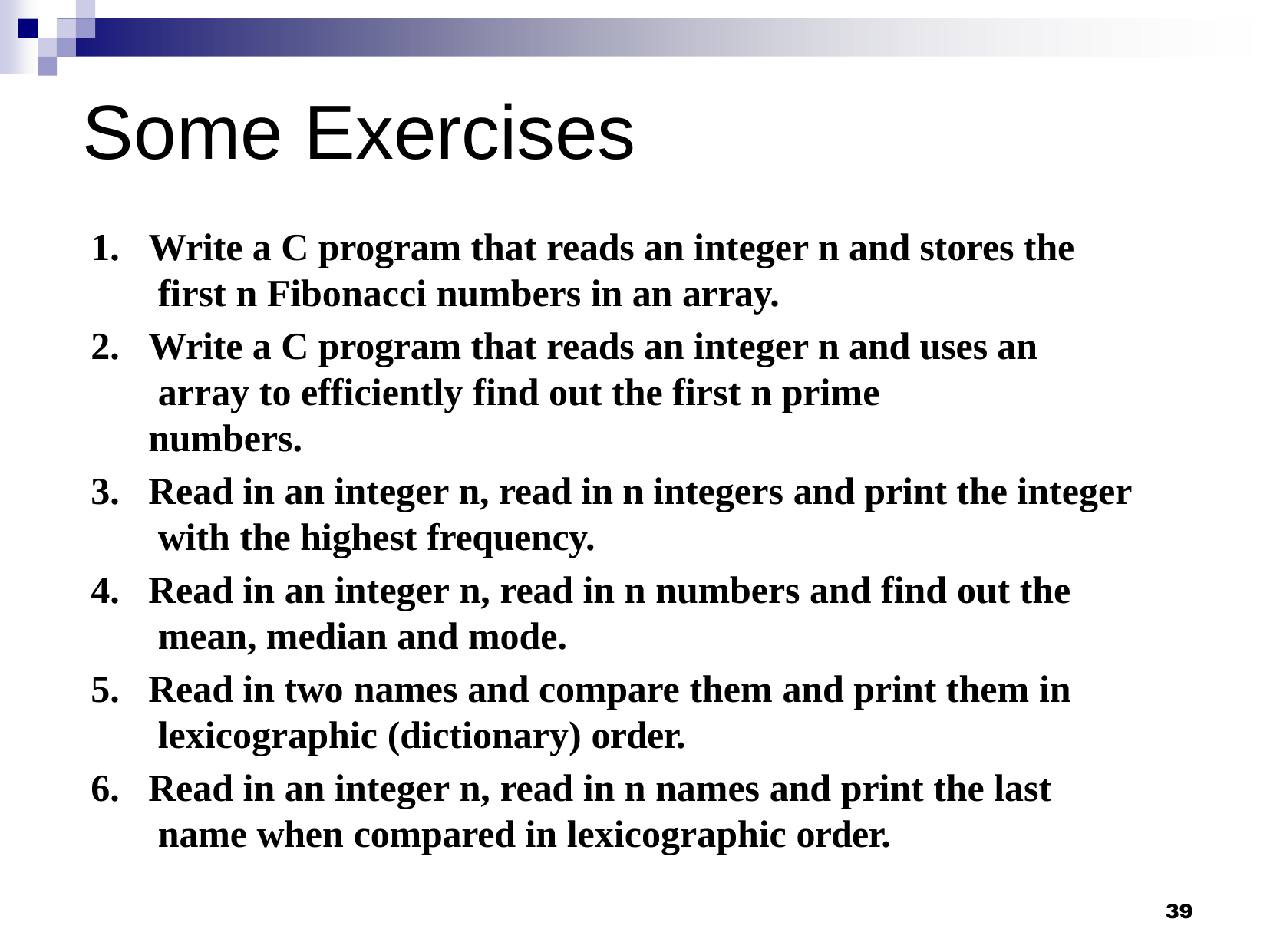

# Some Exercises
Write a C program that reads an integer n and stores the  first n Fibonacci numbers in an array.
Write a C program that reads an integer n and uses an  array to efficiently find out the first n prime numbers.
Read in an integer n, read in n integers and print the integer  with the highest frequency.
Read in an integer n, read in n numbers and find out the  mean, median and mode.
Read in two names and compare them and print them in  lexicographic (dictionary) order.
Read in an integer n, read in n names and print the last  name when compared in lexicographic order.
39